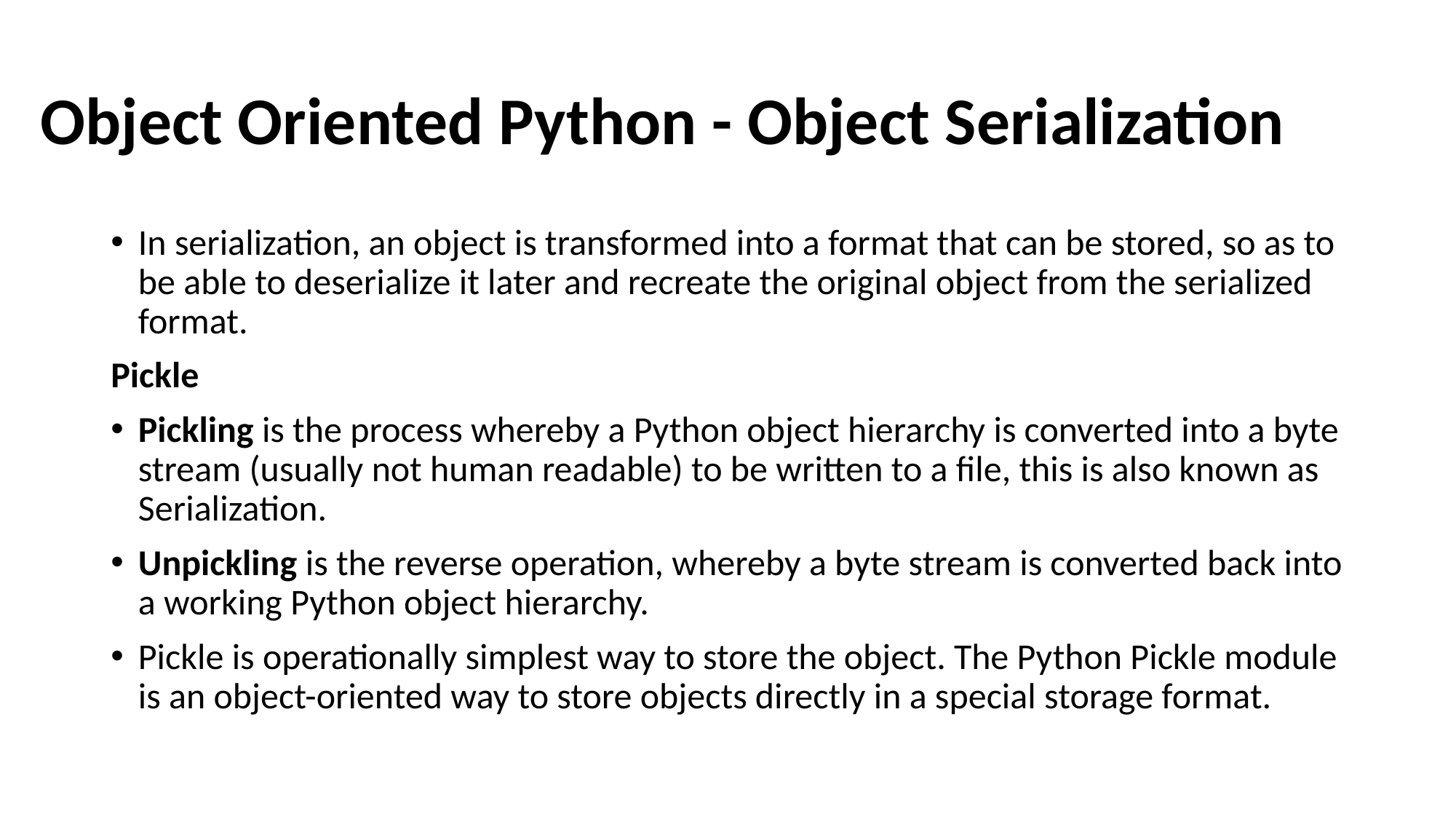

# Object Oriented Python - Object Serialization
In serialization, an object is transformed into a format that can be stored, so as to be able to deserialize it later and recreate the original object from the serialized format.
Pickle
Pickling is the process whereby a Python object hierarchy is converted into a byte stream (usually not human readable) to be written to a file, this is also known as Serialization.
Unpickling is the reverse operation, whereby a byte stream is converted back into a working Python object hierarchy.
Pickle is operationally simplest way to store the object. The Python Pickle module is an object-oriented way to store objects directly in a special storage format.